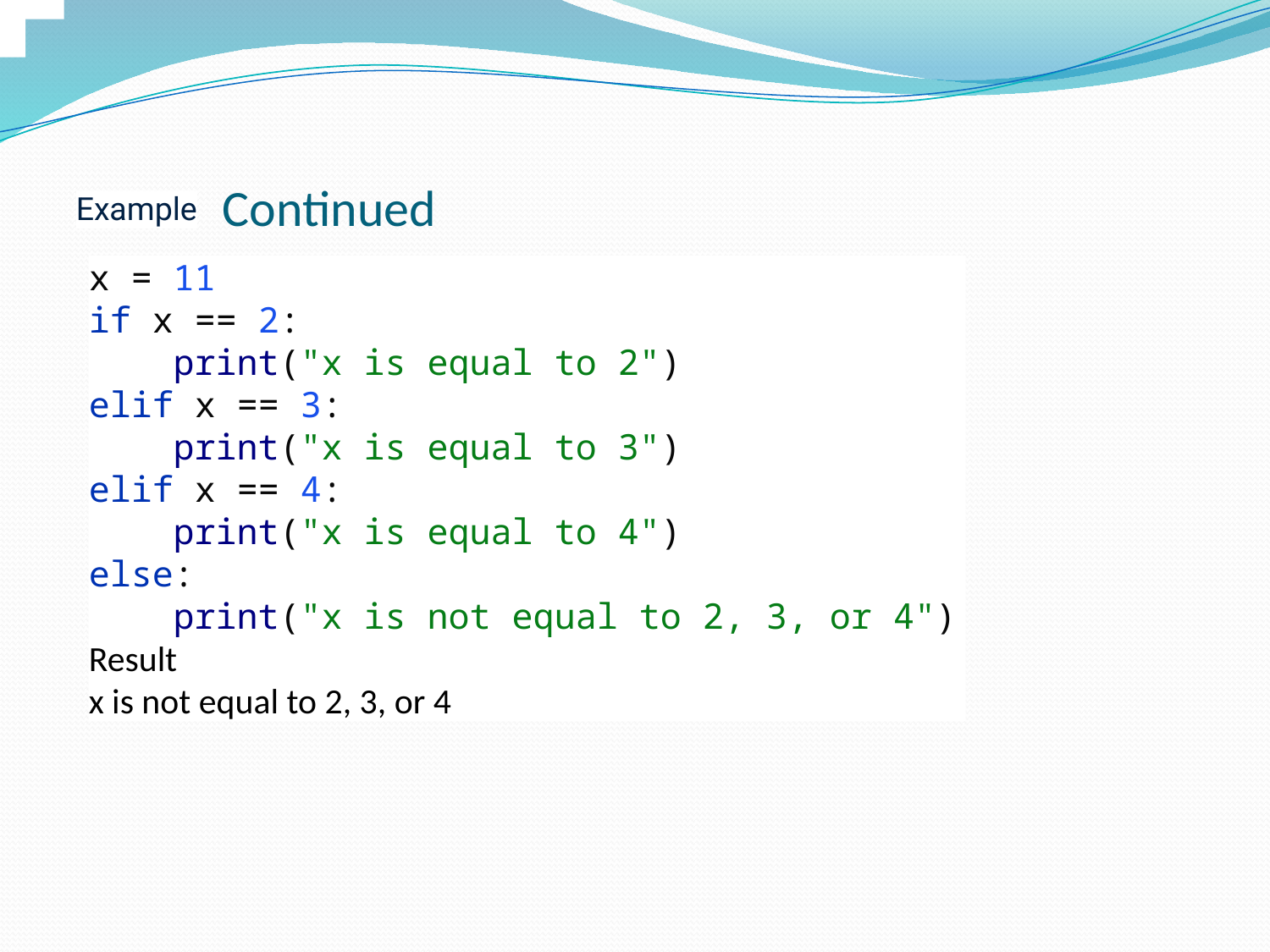

# Continued
Example

x = 11
if x == 2:
    print("x is equal to 2")
elif x == 3:
    print("x is equal to 3")
elif x == 4:
    print("x is equal to 4")
else:
    print("x is not equal to 2, 3, or 4")
Result
x is not equal to 2, 3, or 4